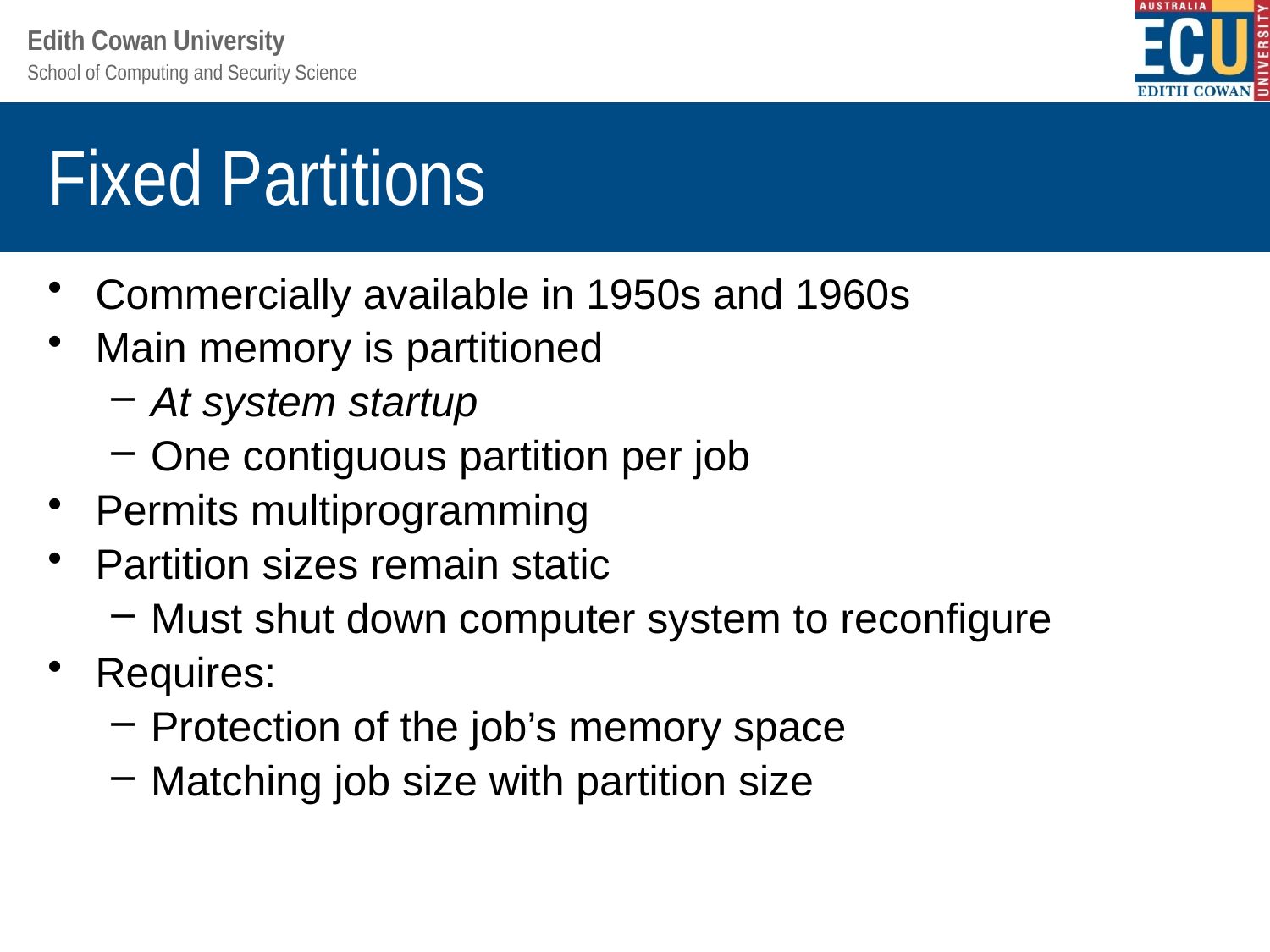

# Fixed Partitions
Commercially available in 1950s and 1960s
Main memory is partitioned
At system startup
One contiguous partition per job
Permits multiprogramming
Partition sizes remain static
Must shut down computer system to reconfigure
Requires:
Protection of the job’s memory space
Matching job size with partition size
Understanding Operating Systems, Sixth Edition
7